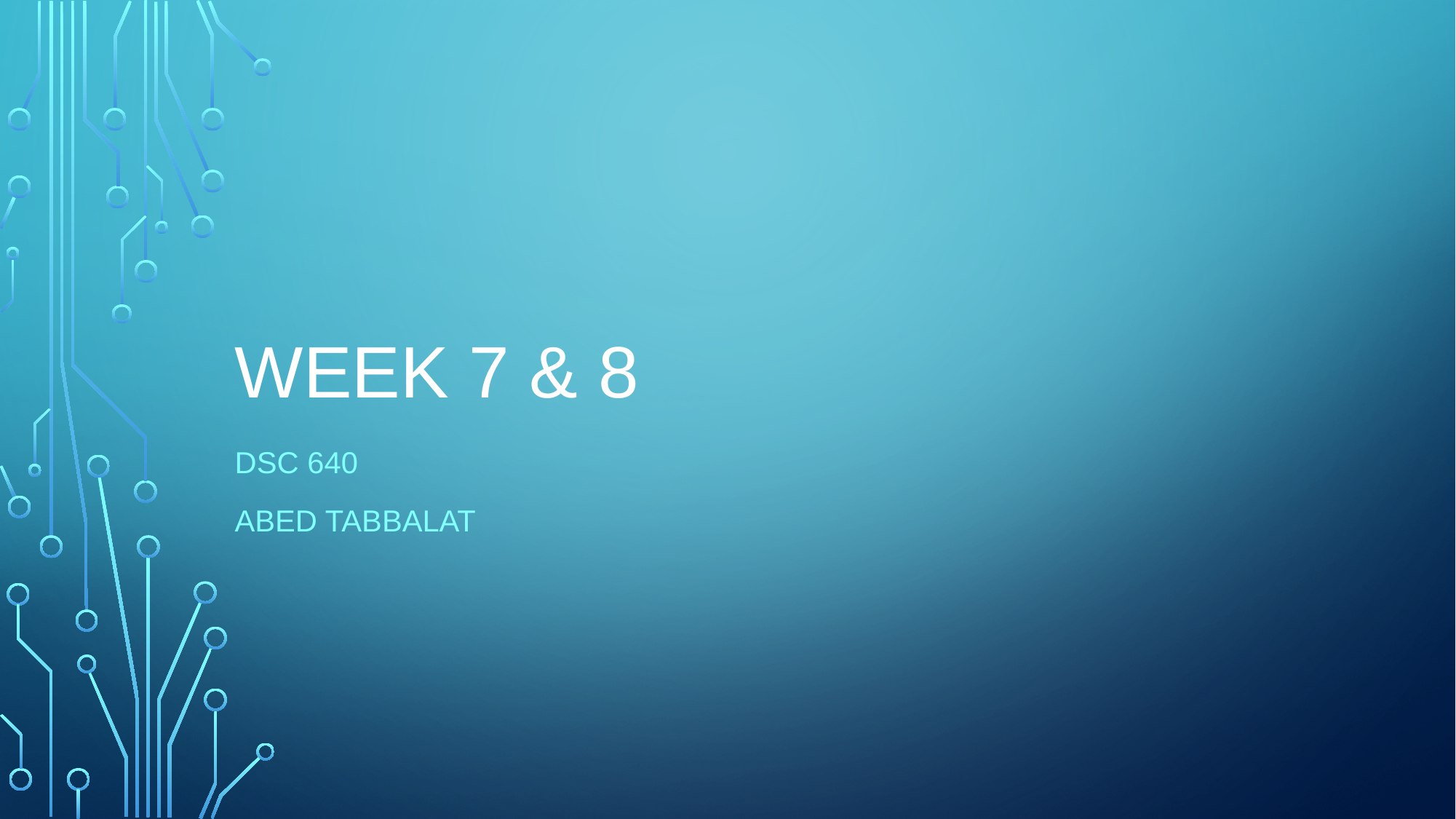

# Week 7 & 8
DSC 640
Abed Tabbalat